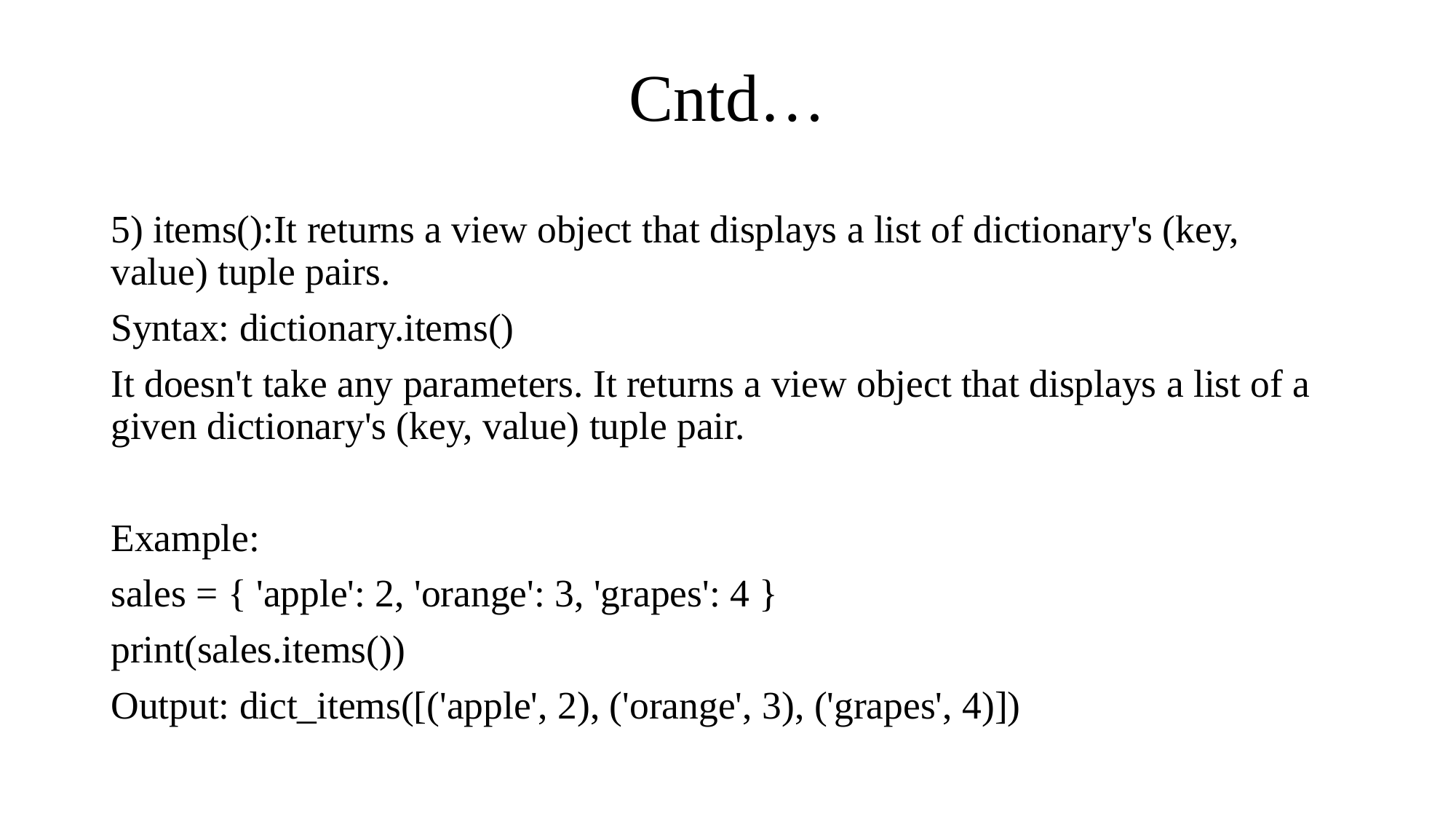

# Cntd…
5) items():It returns a view object that displays a list of dictionary's (key, value) tuple pairs.
Syntax: dictionary.items()
It doesn't take any parameters. It returns a view object that displays a list of a given dictionary's (key, value) tuple pair.

Example:
sales = { 'apple': 2, 'orange': 3, 'grapes': 4 }
print(sales.items())
Output: dict_items([('apple', 2), ('orange', 3), ('grapes', 4)])